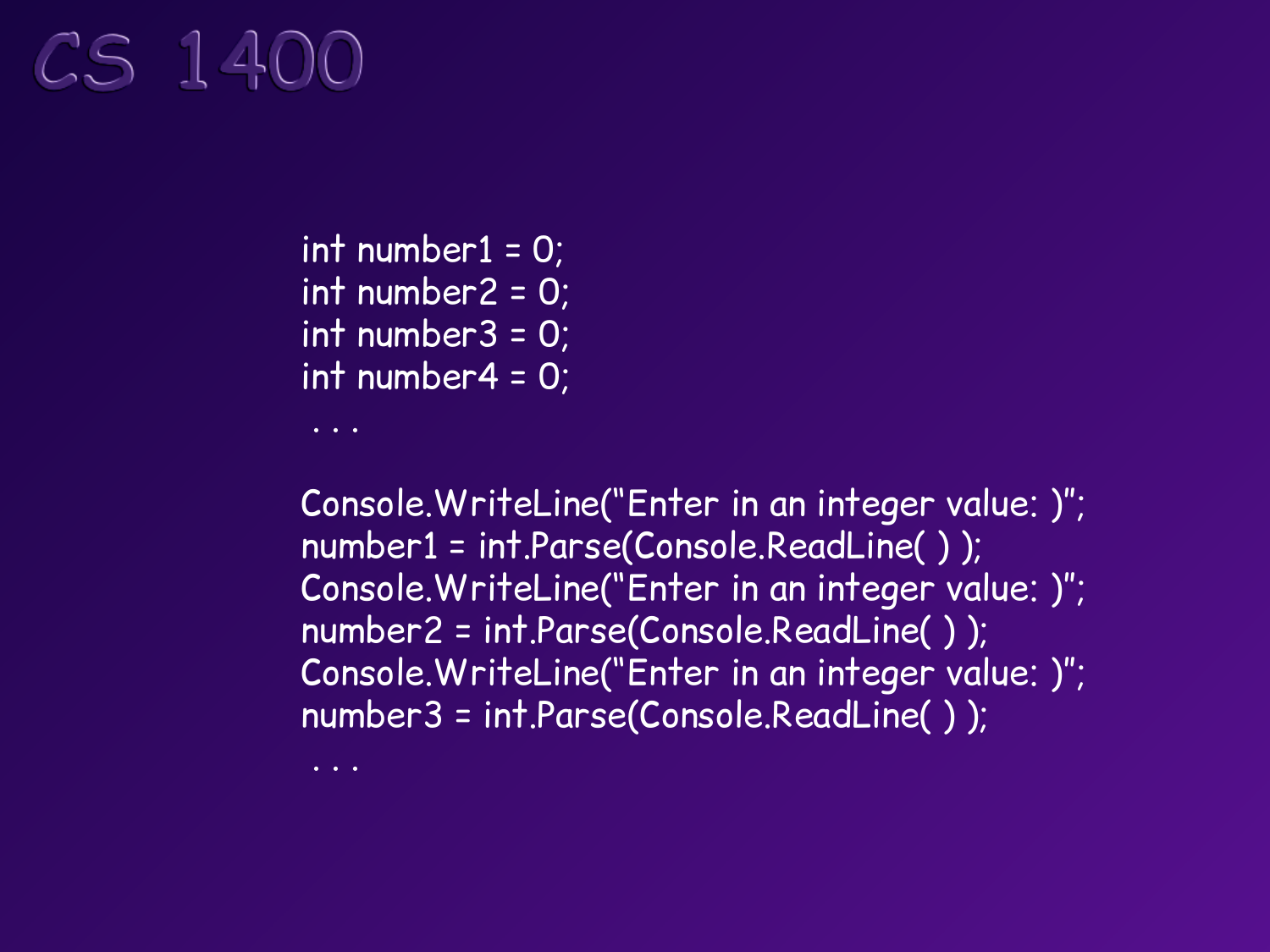

int number1 = 0;
int number2 = 0;
int number3 = 0;
int number4 = 0;
 . . .

Console.WriteLine(“Enter in an integer value: )”;
number1 = int.Parse(Console.ReadLine( ) );
Console.WriteLine(“Enter in an integer value: )”;
number2 = int.Parse(Console.ReadLine( ) );
Console.WriteLine(“Enter in an integer value: )”;
number3 = int.Parse(Console.ReadLine( ) );
 . . .